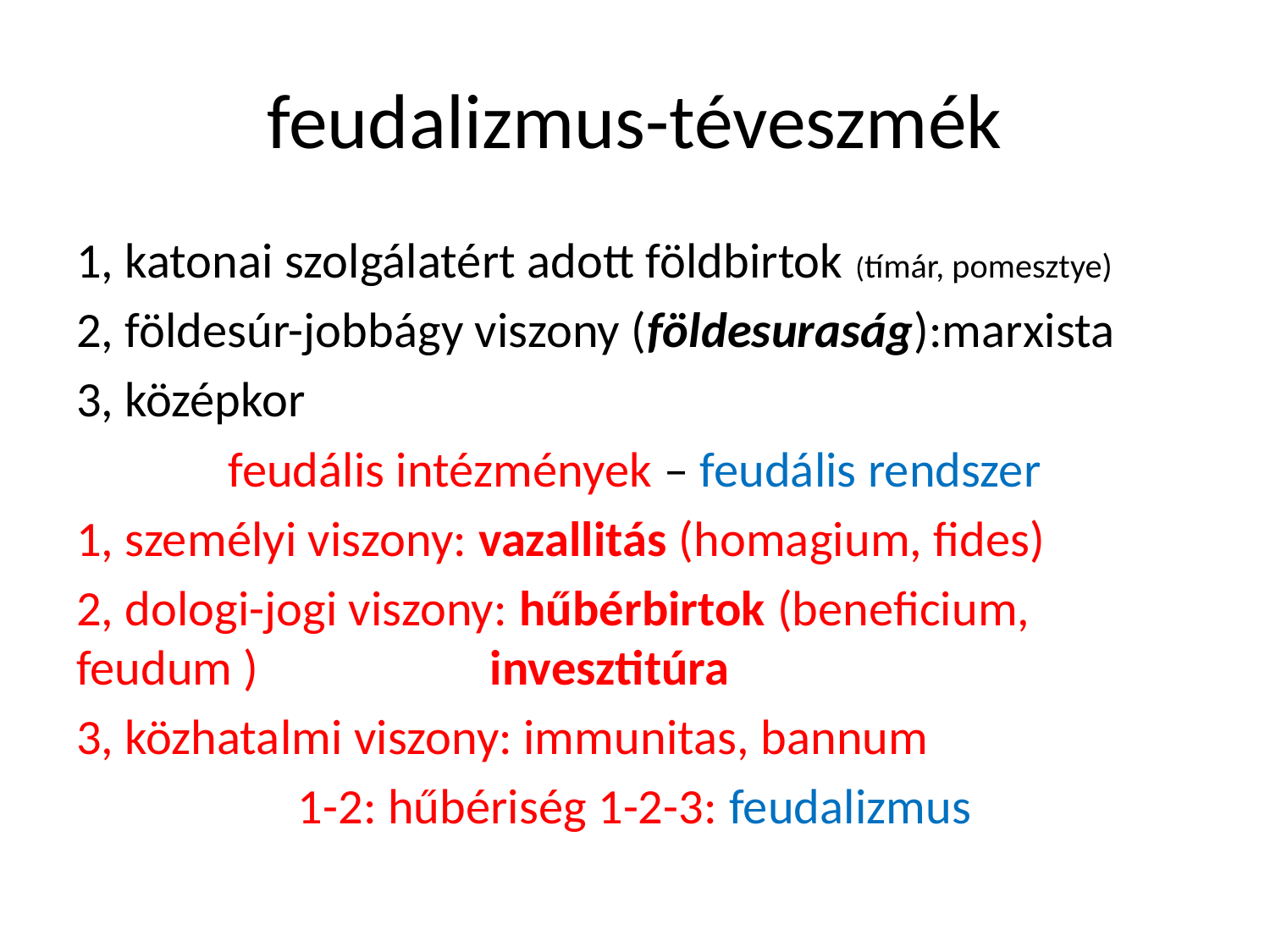

# feudalizmus-téveszmék
1, katonai szolgálatért adott földbirtok (tímár, pomesztye)
2, földesúr-jobbágy viszony (földesuraság):marxista
3, középkor
feudális intézmények – feudális rendszer
1, személyi viszony: vazallitás (homagium, fides)
2, dologi-jogi viszony: hűbérbirtok (beneficium, feudum )       	       invesztitúra
3, közhatalmi viszony: immunitas, bannum
1-2: hűbériség 1-2-3: feudalizmus